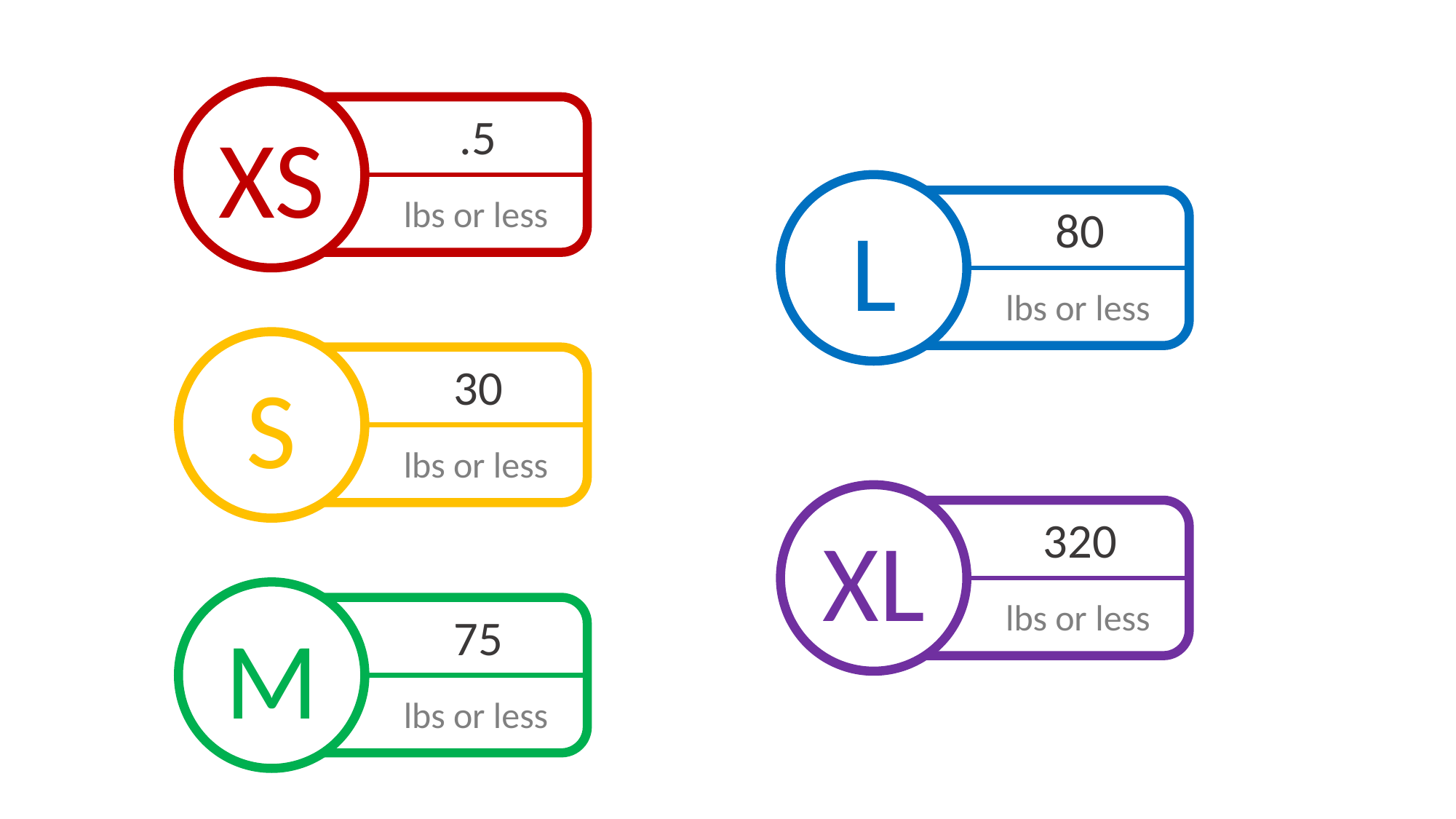

XS

.5
lbs or less
L

80
lbs or less
S

30
lbs or less
XL

320
lbs or less
M

75
lbs or less